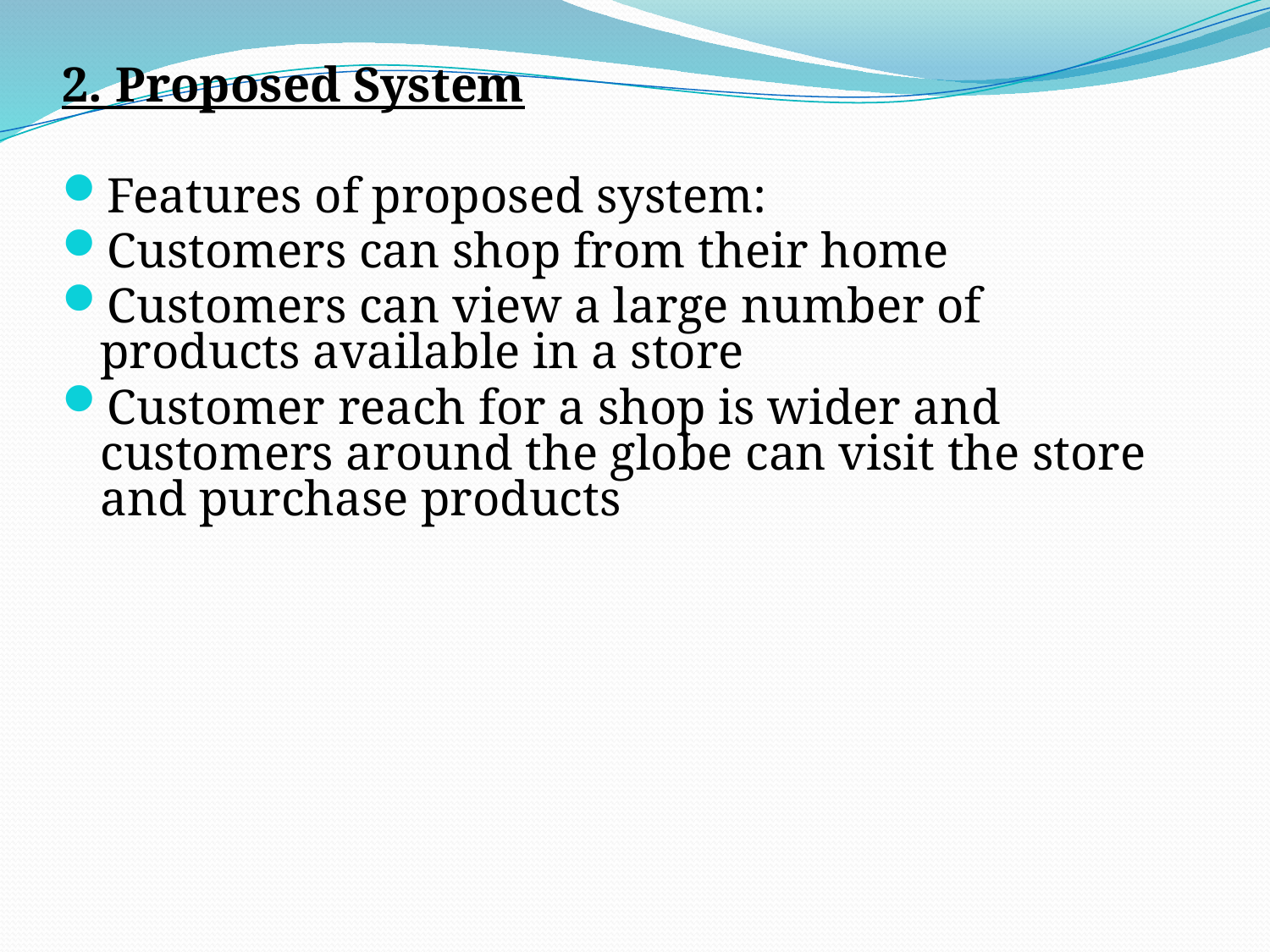

2. Proposed System

Features of proposed system:
Customers can shop from their home
Customers can view a large number of products available in a store
Customer reach for a shop is wider and customers around the globe can visit the store and purchase products